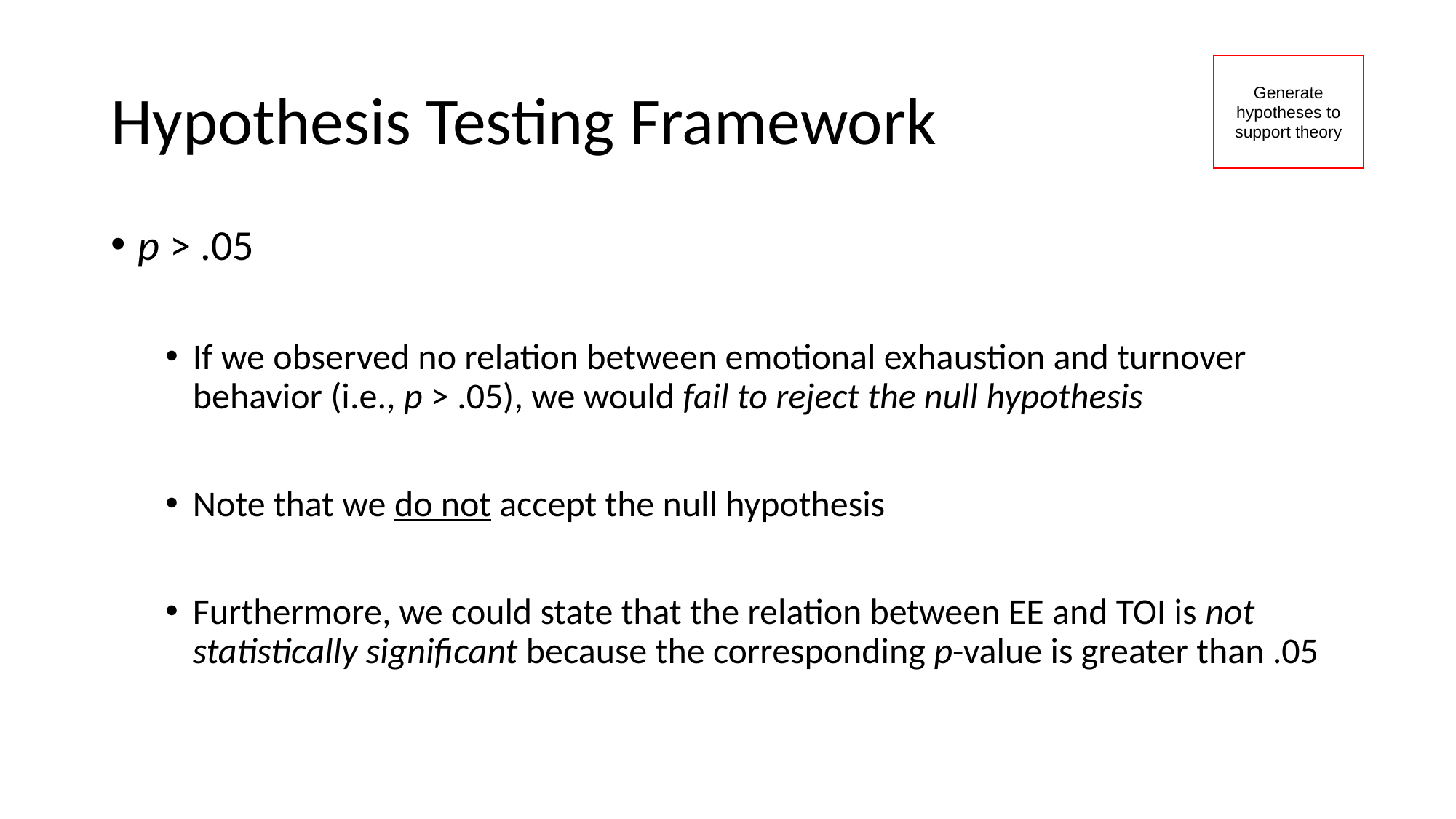

# Hypothesis Testing Framework
Generate hypotheses to support theory
p > .05

If we observed no relation between emotional exhaustion and turnover behavior (i.e., p > .05), we would fail to reject the null hypothesis

Note that we do not accept the null hypothesis

Furthermore, we could state that the relation between EE and TOI is not statistically significant because the corresponding p-value is greater than .05